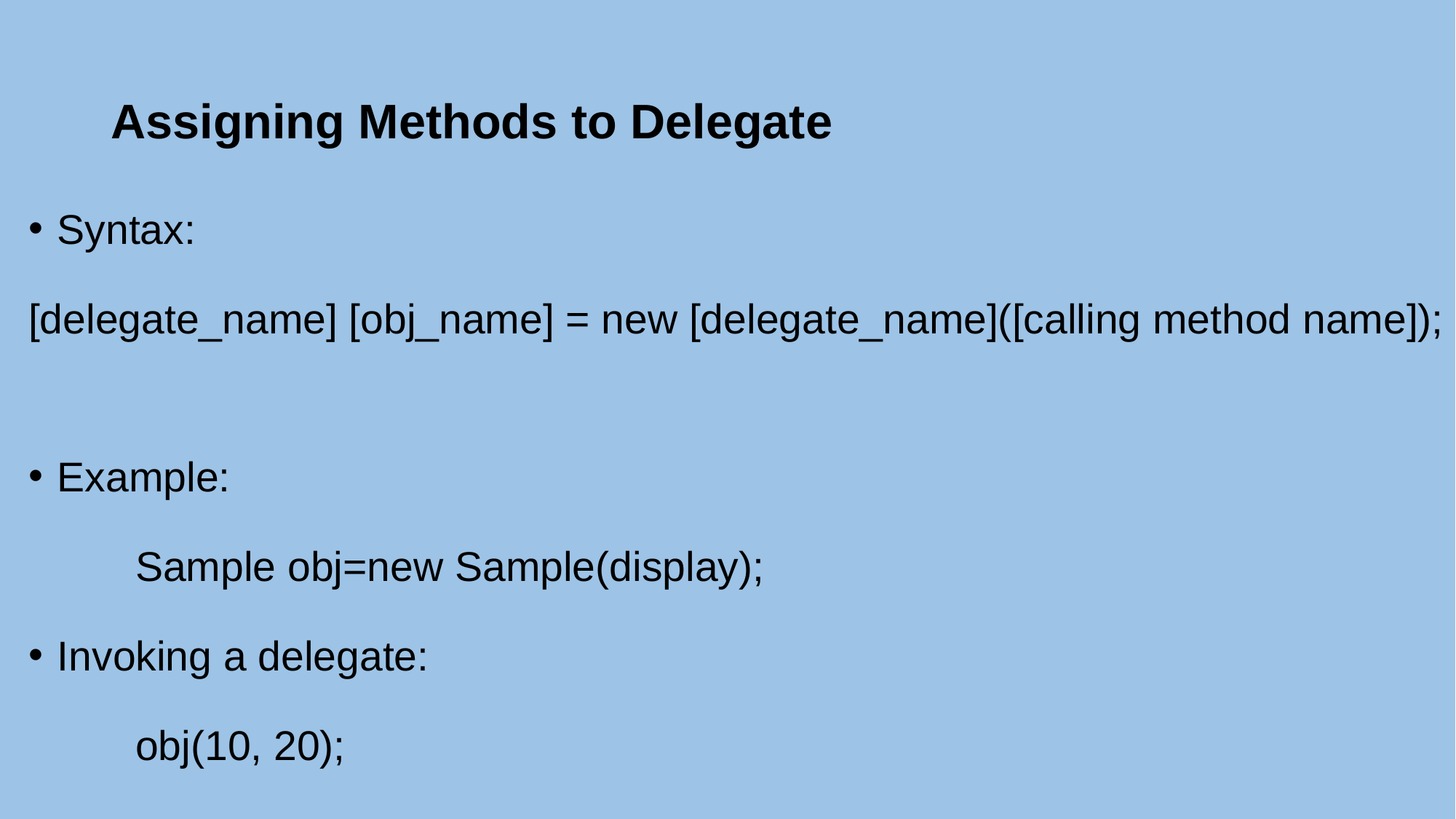

# Assigning Methods to Delegate
Syntax:
[delegate_name] [obj_name] = new [delegate_name]([calling method name]);

Example:
	Sample obj=new Sample(display);
Invoking a delegate:
	obj(10, 20);